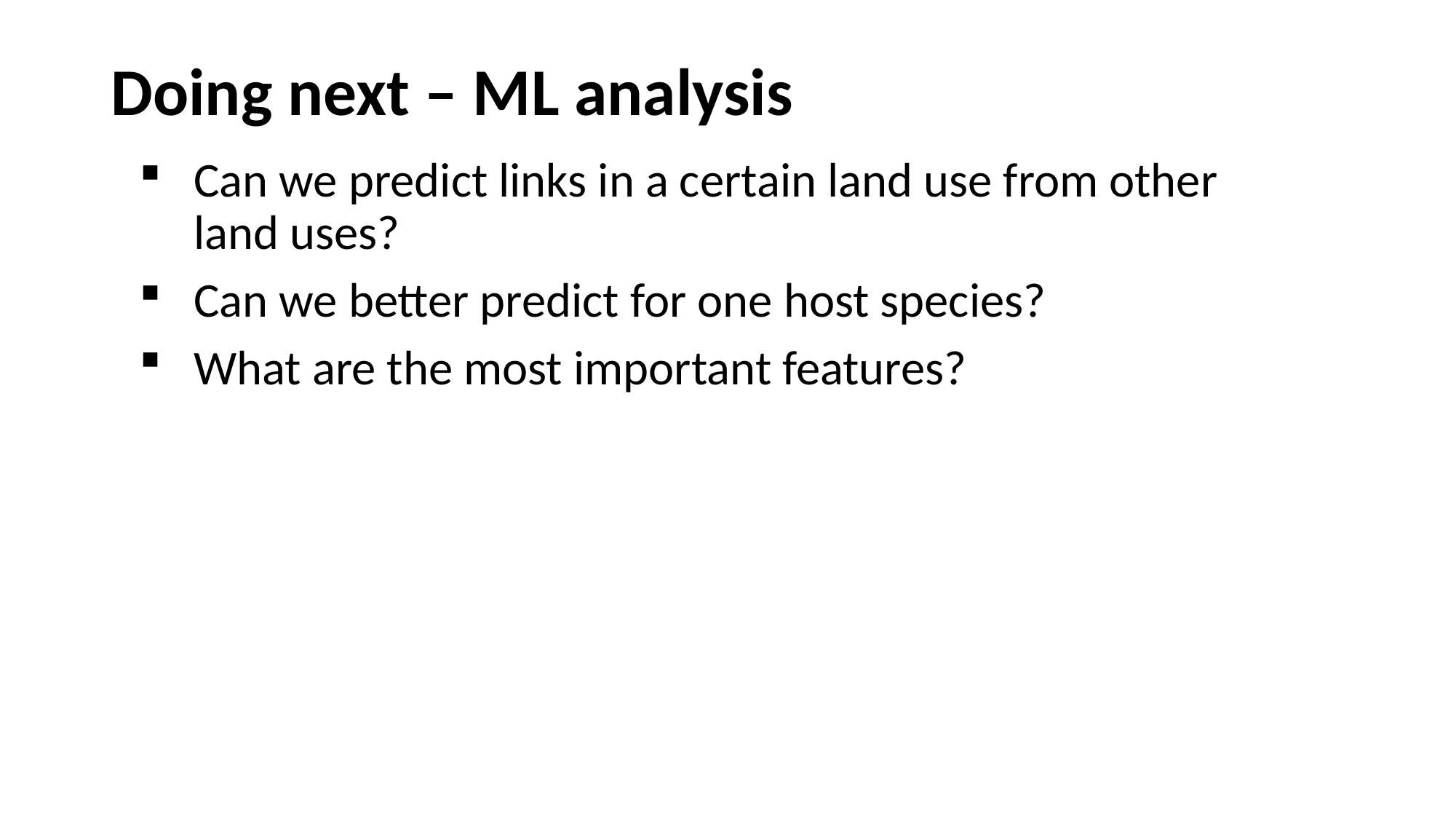

# Doing next – ML analysis
Can we predict links in a certain land use from other land uses?
Can we better predict for one host species?
What are the most important features?